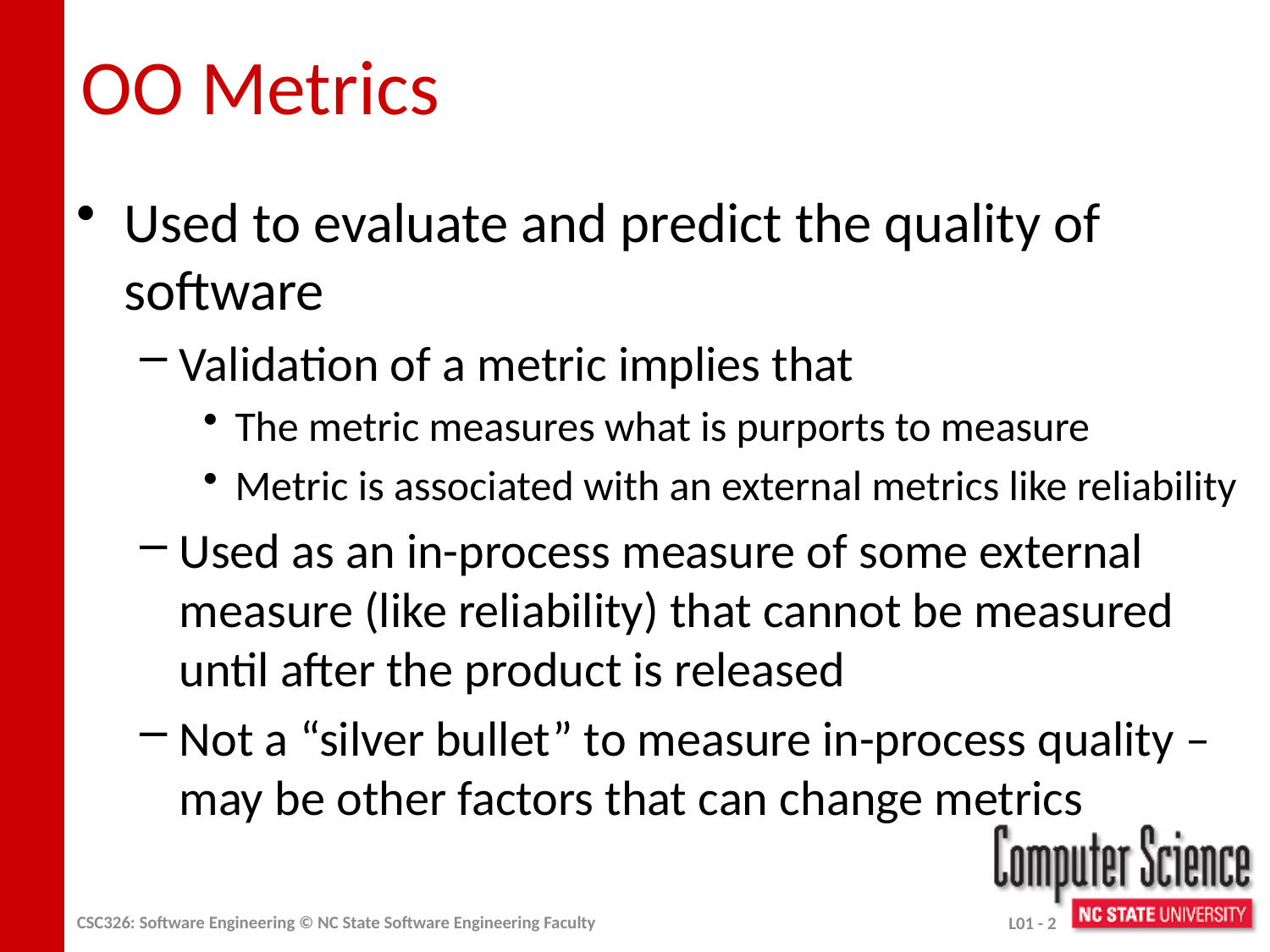

# OO Metrics
Used to evaluate and predict the quality of software
Validation of a metric implies that
The metric measures what is purports to measure
Metric is associated with an external metrics like reliability
Used as an in-process measure of some external measure (like reliability) that cannot be measured until after the product is released
Not a “silver bullet” to measure in-process quality – may be other factors that can change metrics
CSC326: Software Engineering © NC State Software Engineering Faculty
L01 - 2